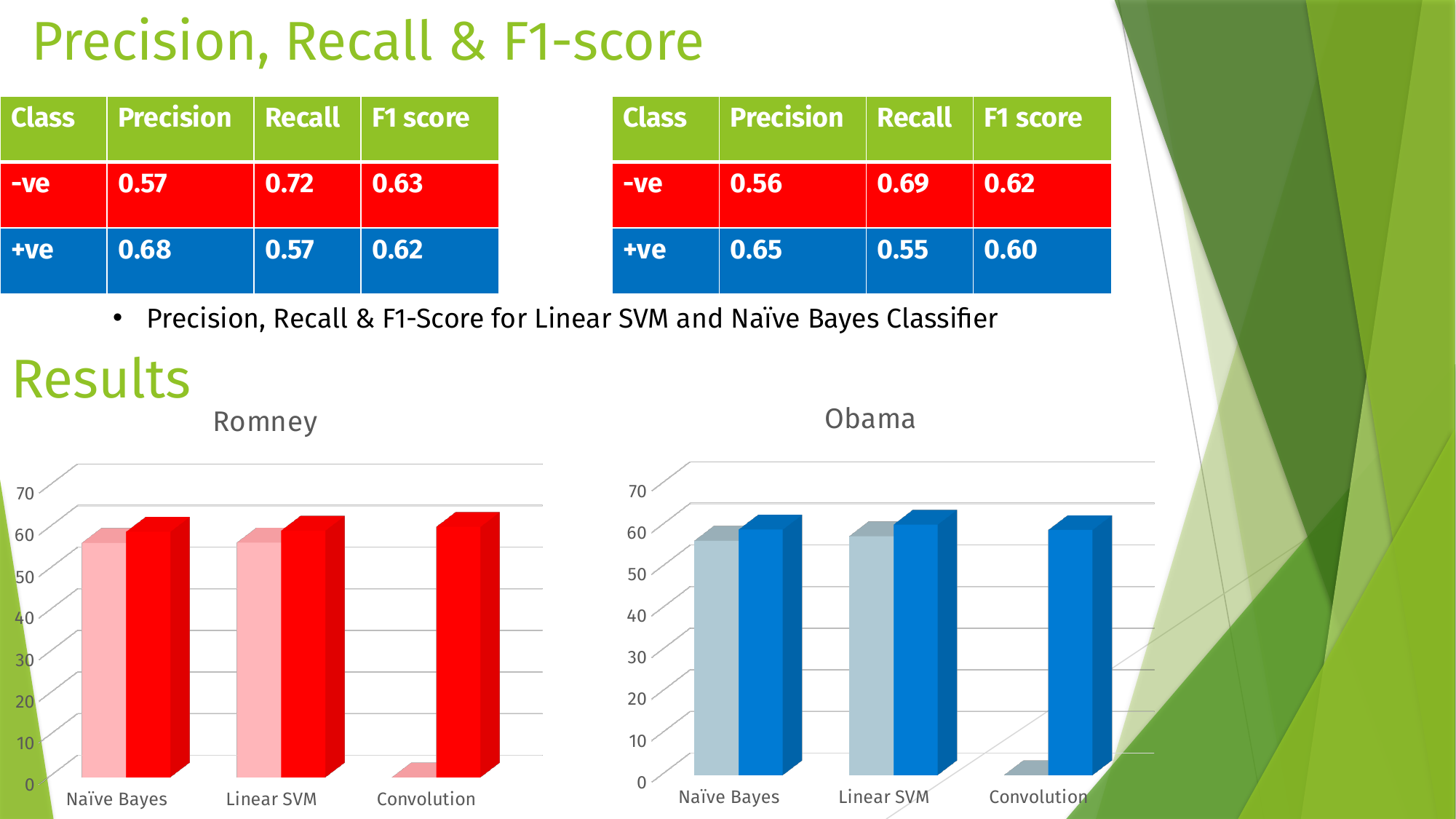

Precision, Recall & F1-score
| Class | Precision | Recall | F1 score |
| --- | --- | --- | --- |
| -ve | 0.57 | 0.72 | 0.63 |
| +ve | 0.68 | 0.57 | 0.62 |
| Class | Precision | Recall | F1 score |
| --- | --- | --- | --- |
| -ve | 0.56 | 0.69 | 0.62 |
| +ve | 0.65 | 0.55 | 0.60 |
Precision, Recall & F1-Score for Linear SVM and Naïve Bayes Classifier
# Results

[unsupported chart]

[unsupported chart]